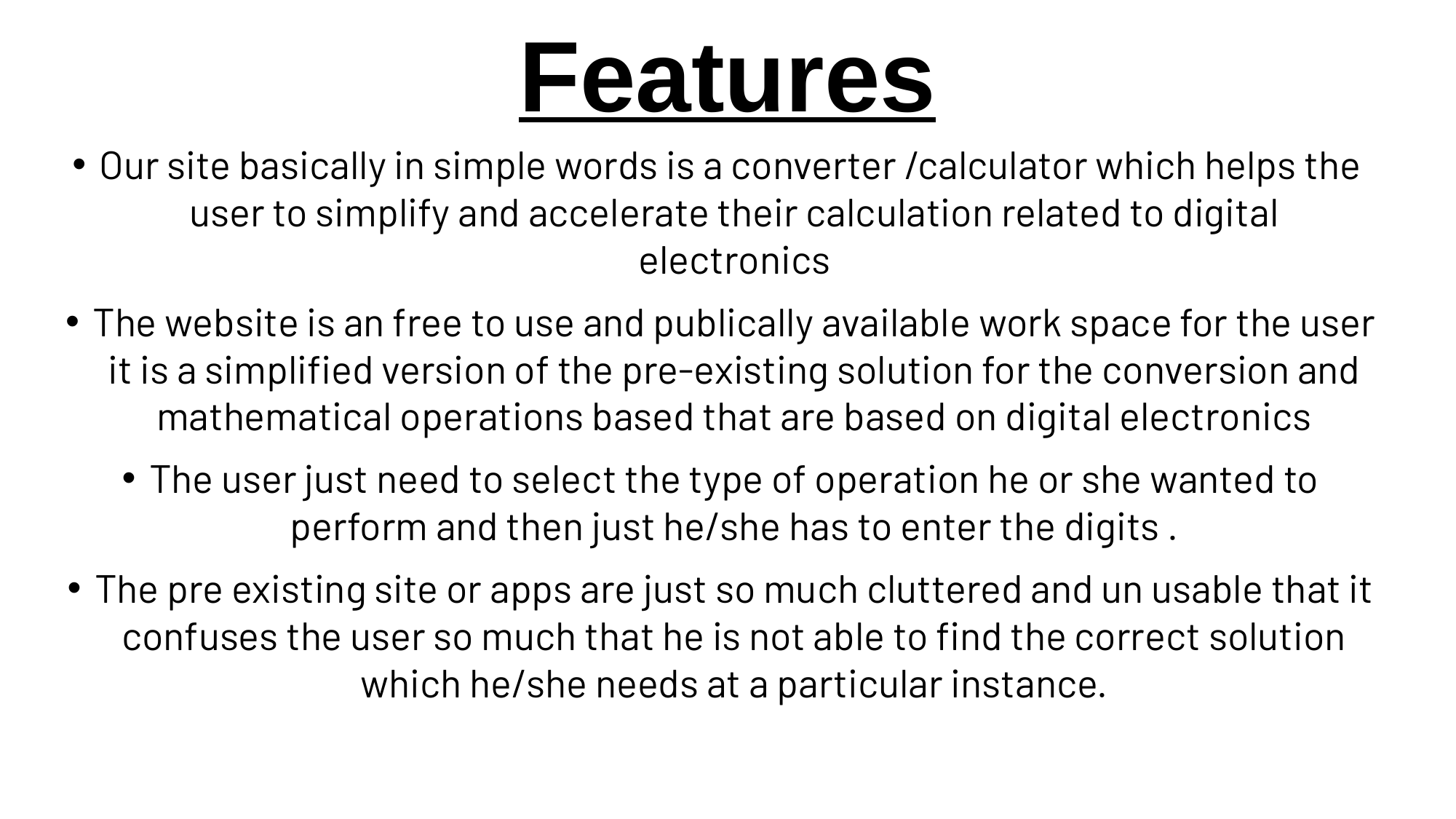

# Features
Our site basically in simple words is a converter /calculator which helps the  user to simplify and accelerate their calculation related to digital electronics
The website is an free to use and publically available work space for the user it is a simplified version of the pre-existing solution for the conversion and mathematical operations based that are based on digital electronics
The user just need to select the type of operation he or she wanted to perform and then just he/she has to enter the digits .
The pre existing site or apps are just so much cluttered and un usable that it confuses the user so much that he is not able to find the correct solution which he/she needs at a particular instance.